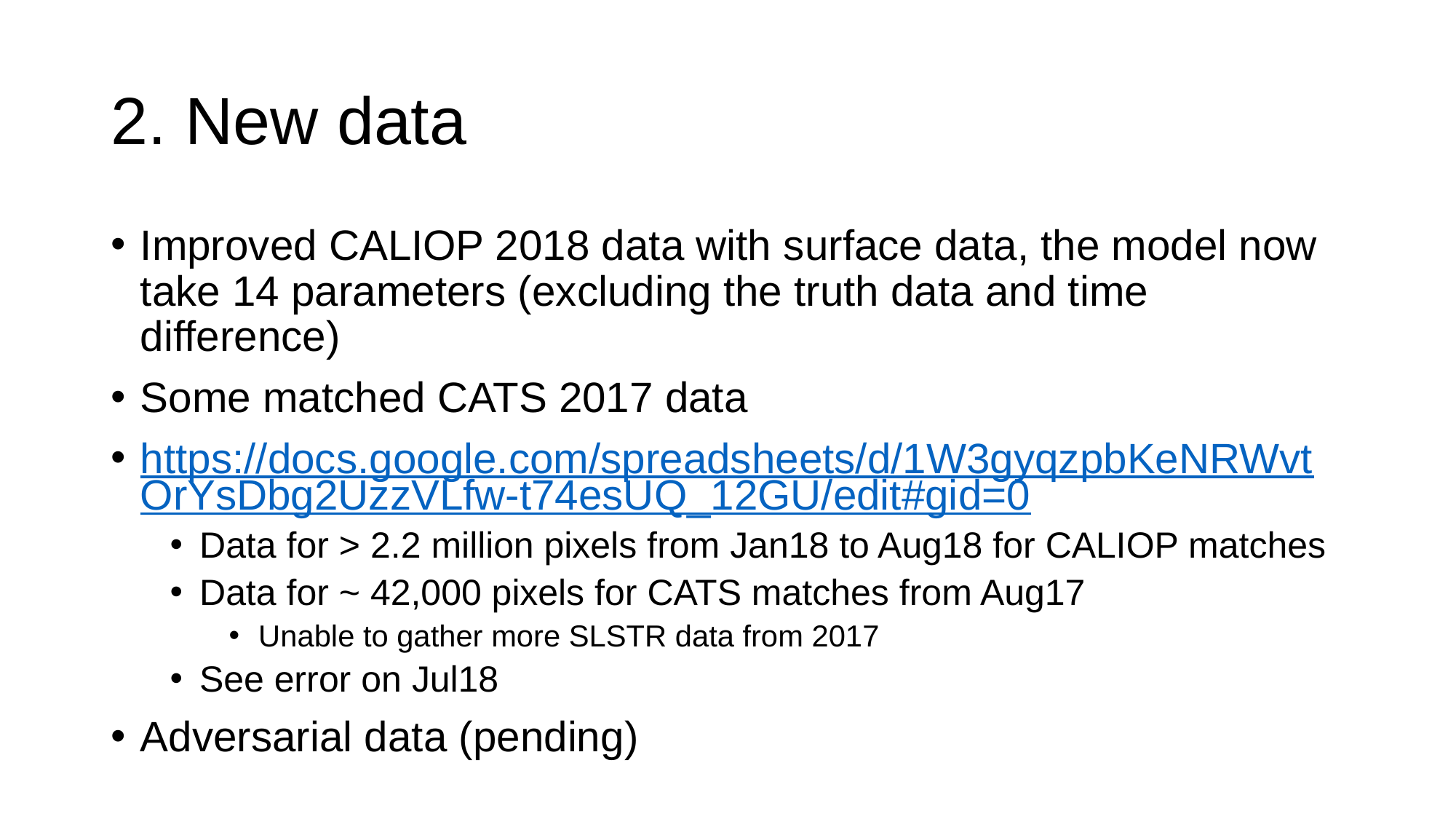

# 2. New data
Improved CALIOP 2018 data with surface data, the model now take 14 parameters (excluding the truth data and time difference)
Some matched CATS 2017 data
https://docs.google.com/spreadsheets/d/1W3gyqzpbKeNRWvtOrYsDbg2UzzVLfw-t74esUQ_12GU/edit#gid=0
Data for > 2.2 million pixels from Jan18 to Aug18 for CALIOP matches
Data for ~ 42,000 pixels for CATS matches from Aug17
Unable to gather more SLSTR data from 2017
See error on Jul18
Adversarial data (pending)